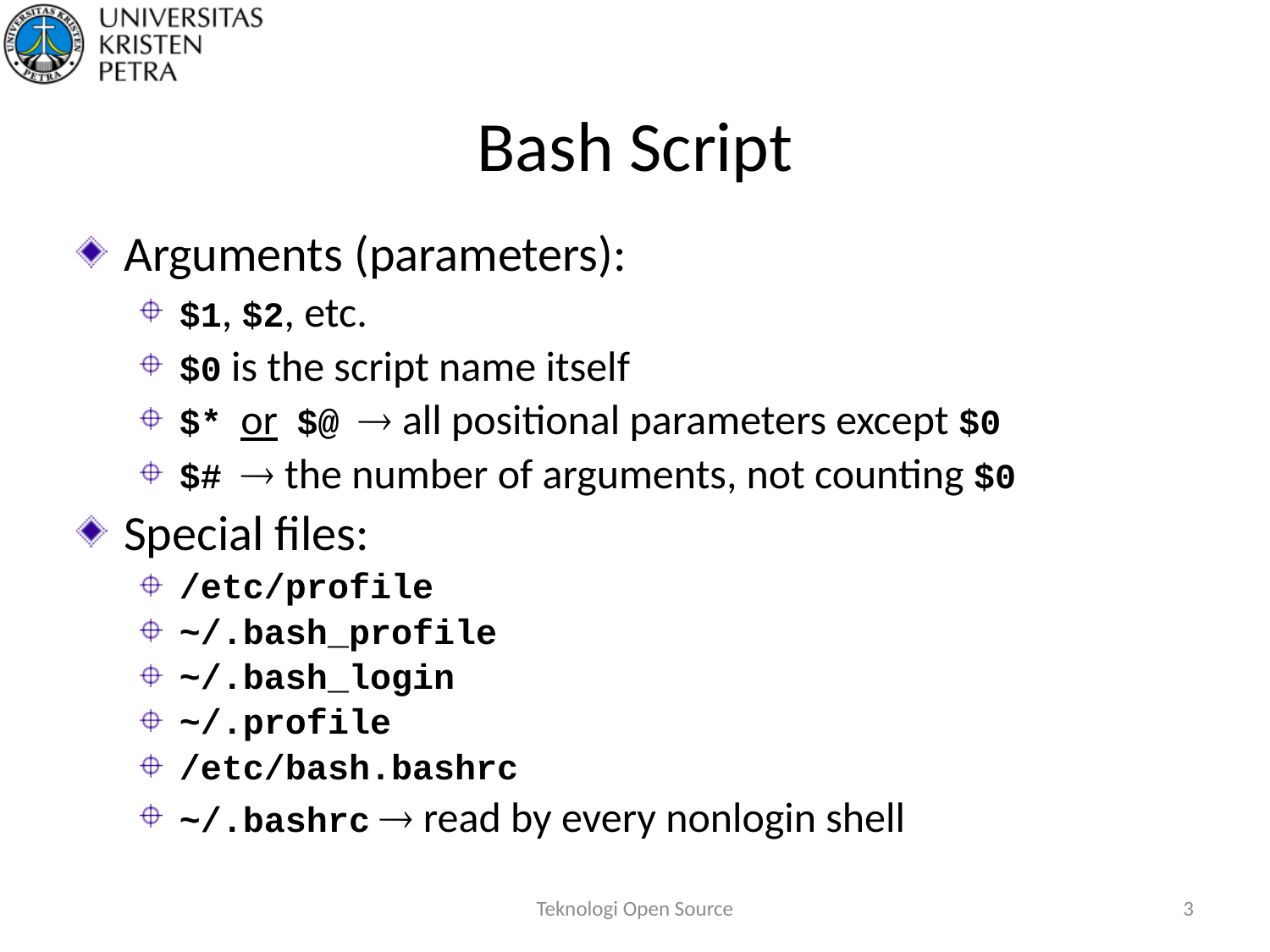

# Bash Script
Arguments (parameters):
$1, $2, etc.
$0 is the script name itself
$*  or  $@  → all positional parameters except $0
$#  → the number of arguments, not counting $0
Special files:
/etc/profile
~/.bash_profile
~/.bash_login
~/.profile
/etc/bash.bashrc
~/.bashrc → read by every nonlogin shell

Teknologi Open Source
3